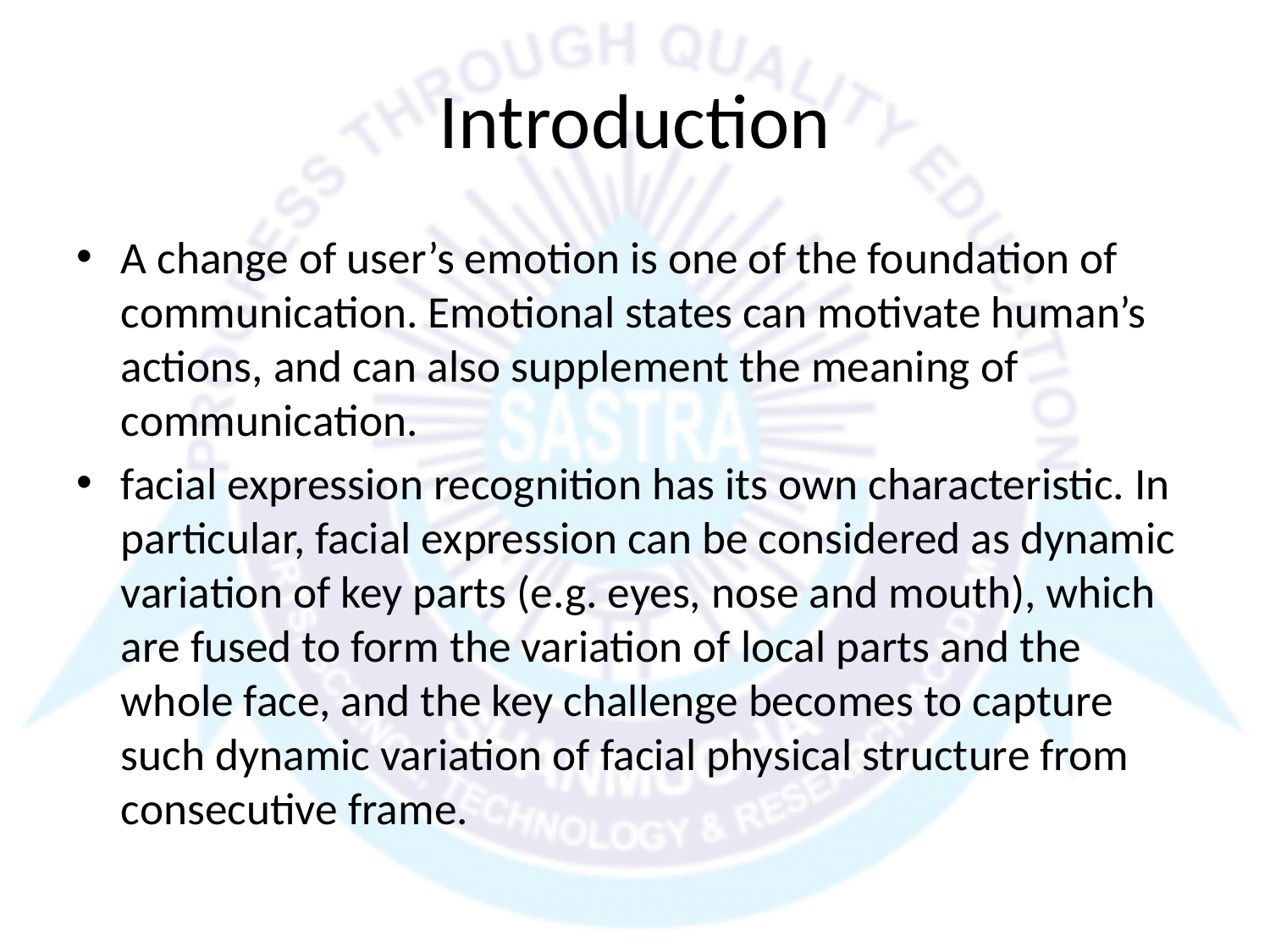

# Introduction
A change of user’s emotion is one of the foundation of communication. Emotional states can motivate human’s actions, and can also supplement the meaning of communication.
facial expression recognition has its own characteristic. In particular, facial expression can be considered as dynamic variation of key parts (e.g. eyes, nose and mouth), which are fused to form the variation of local parts and the whole face, and the key challenge becomes to capture such dynamic variation of facial physical structure from consecutive frame.